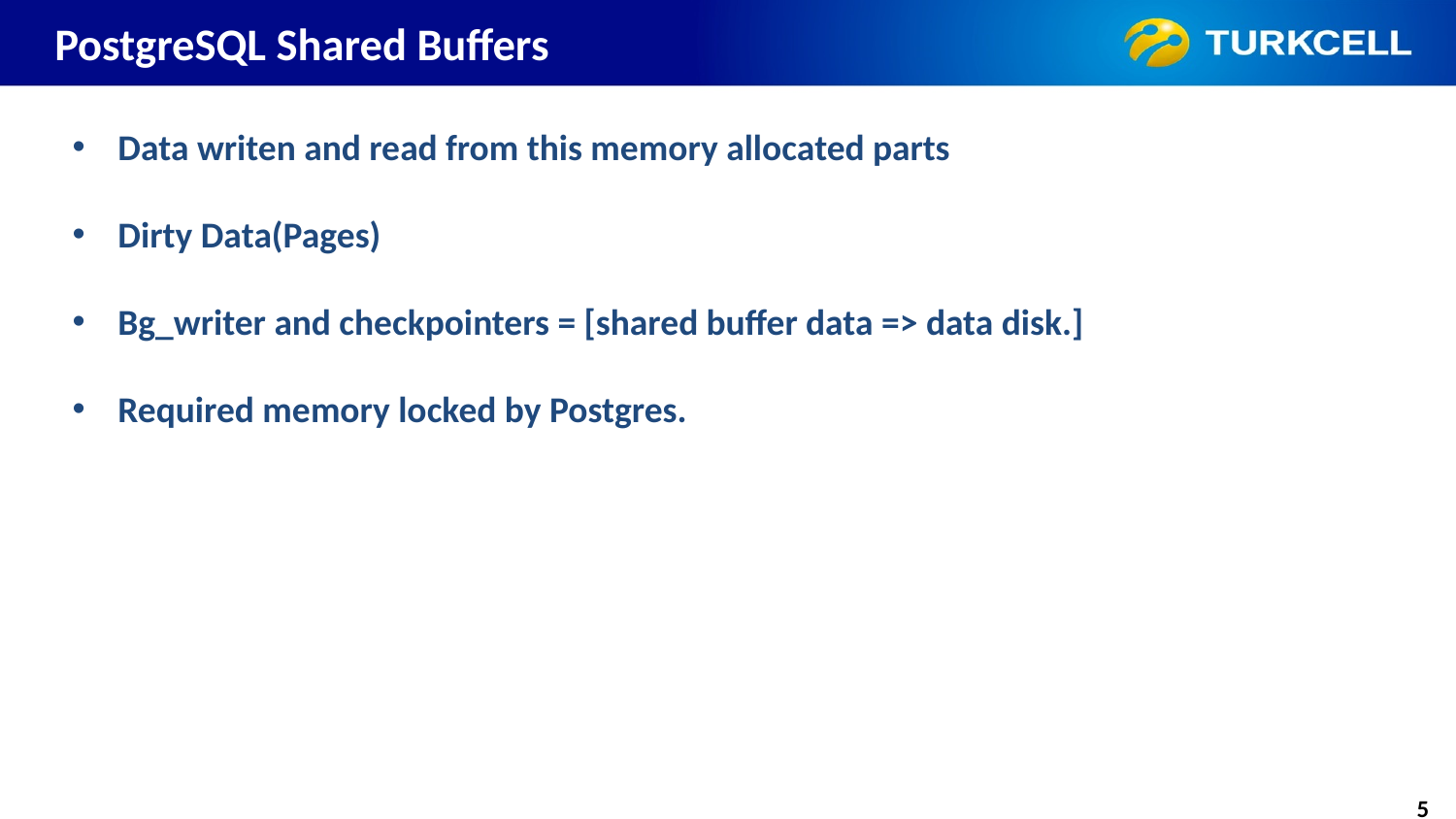

# PostgreSQL Shared Buffers
Data writen and read from this memory allocated parts

Dirty Data(Pages)

Bg_writer and checkpointers = [shared buffer data => data disk.]

Required memory locked by Postgres.